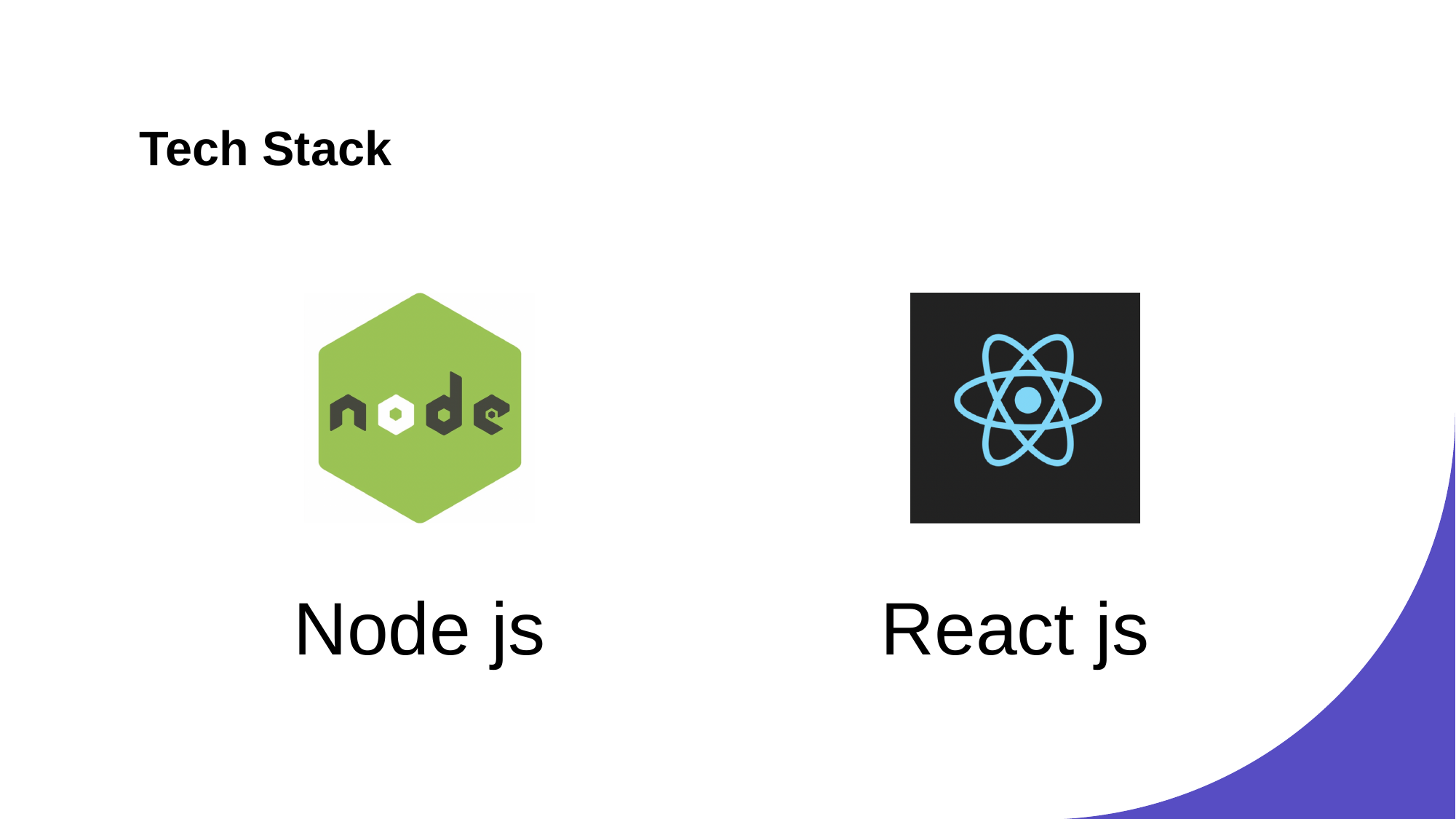

# Tech Stack
Node js
React js